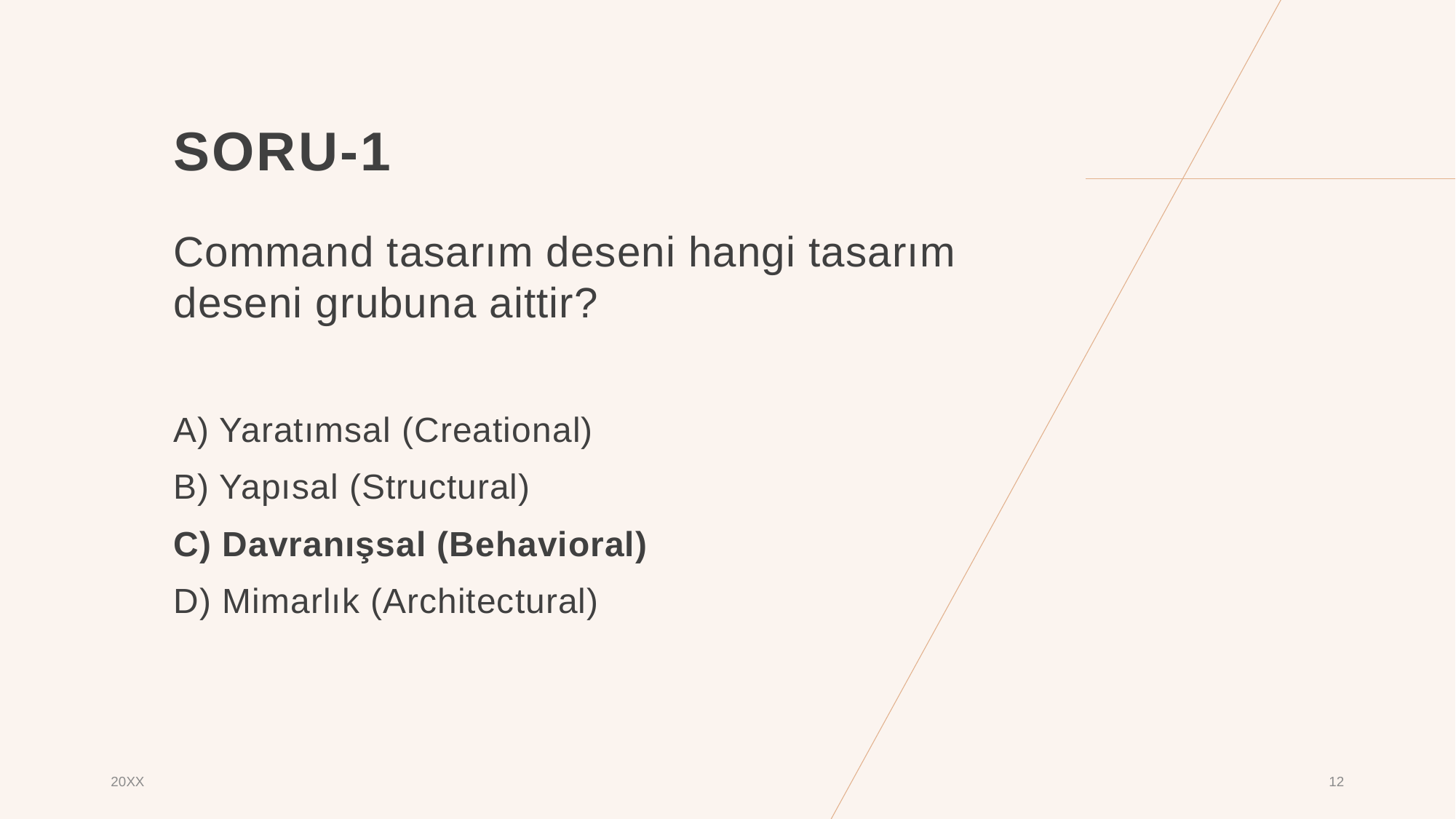

# Soru-1
Command tasarım deseni hangi tasarım deseni grubuna aittir?

A) Yaratımsal (Creational)
B) Yapısal (Structural)
C) Davranışsal (Behavioral)
D) Mimarlık (Architectural)

20XX
12